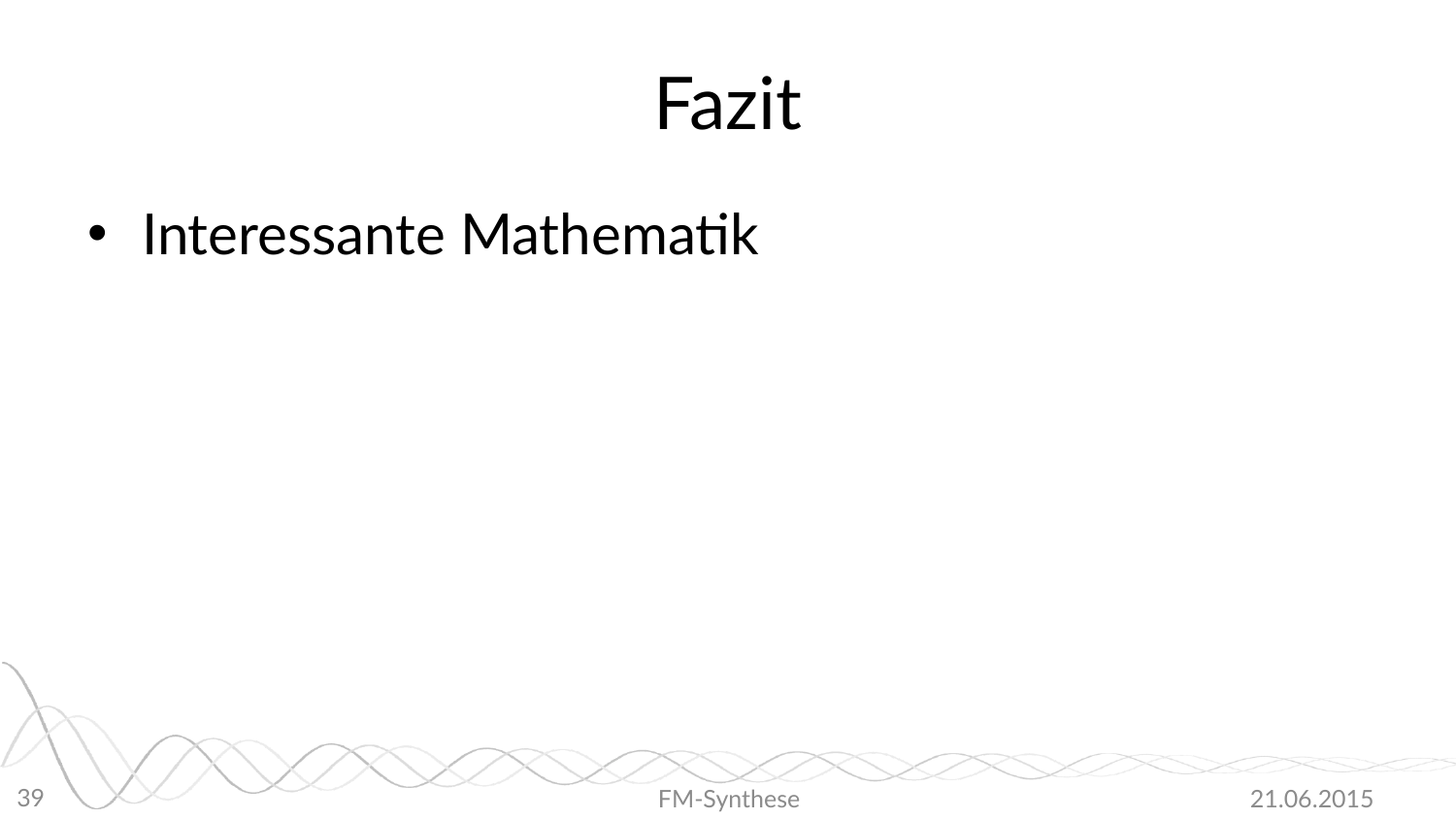

# Fazit
Interessante Mathematik
39
FM-Synthese
21.06.2015